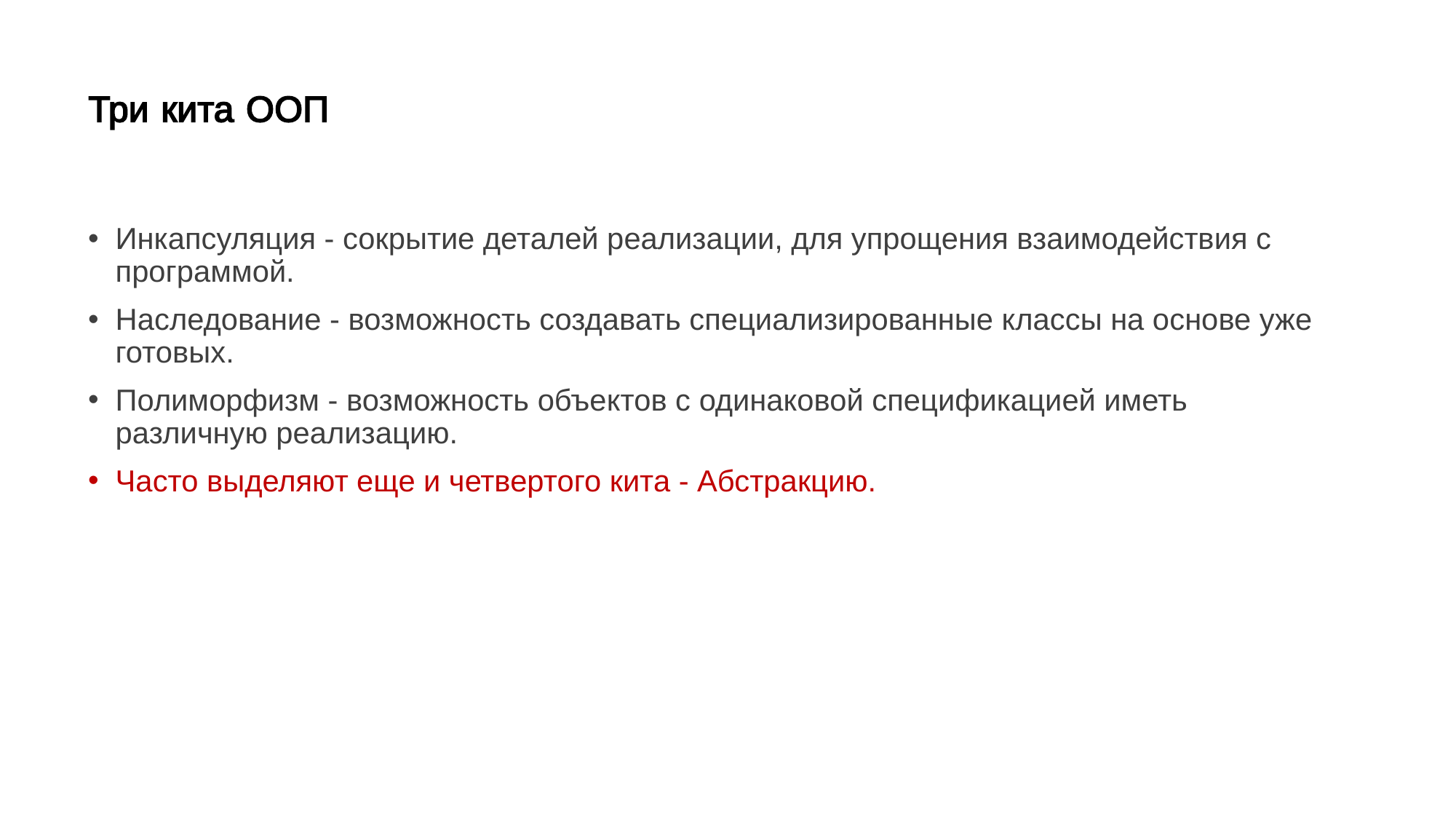

# Три кита ООП
Инкапсуляция - сокрытие деталей реализации, для упрощения взаимодействия с программой.
Наследование - возможность создавать специализированные классы на основе уже готовых.
Полиморфизм - возможность объектов с одинаковой спецификацией иметь различную реализацию.
Часто выделяют еще и четвертого кита - Абстракцию.